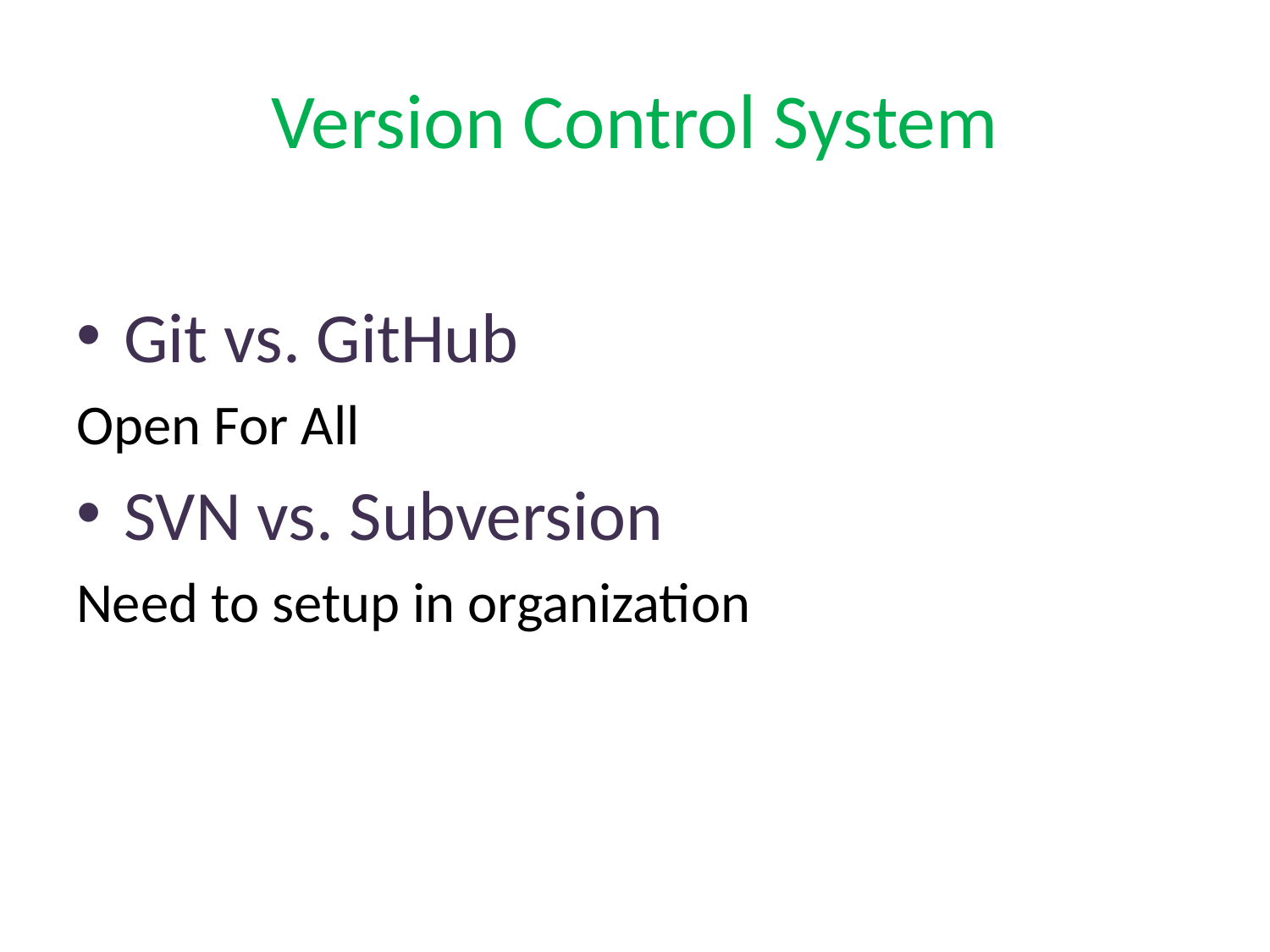

# Version Control System
Git vs. GitHub
Open For All
SVN vs. Subversion
Need to setup in organization